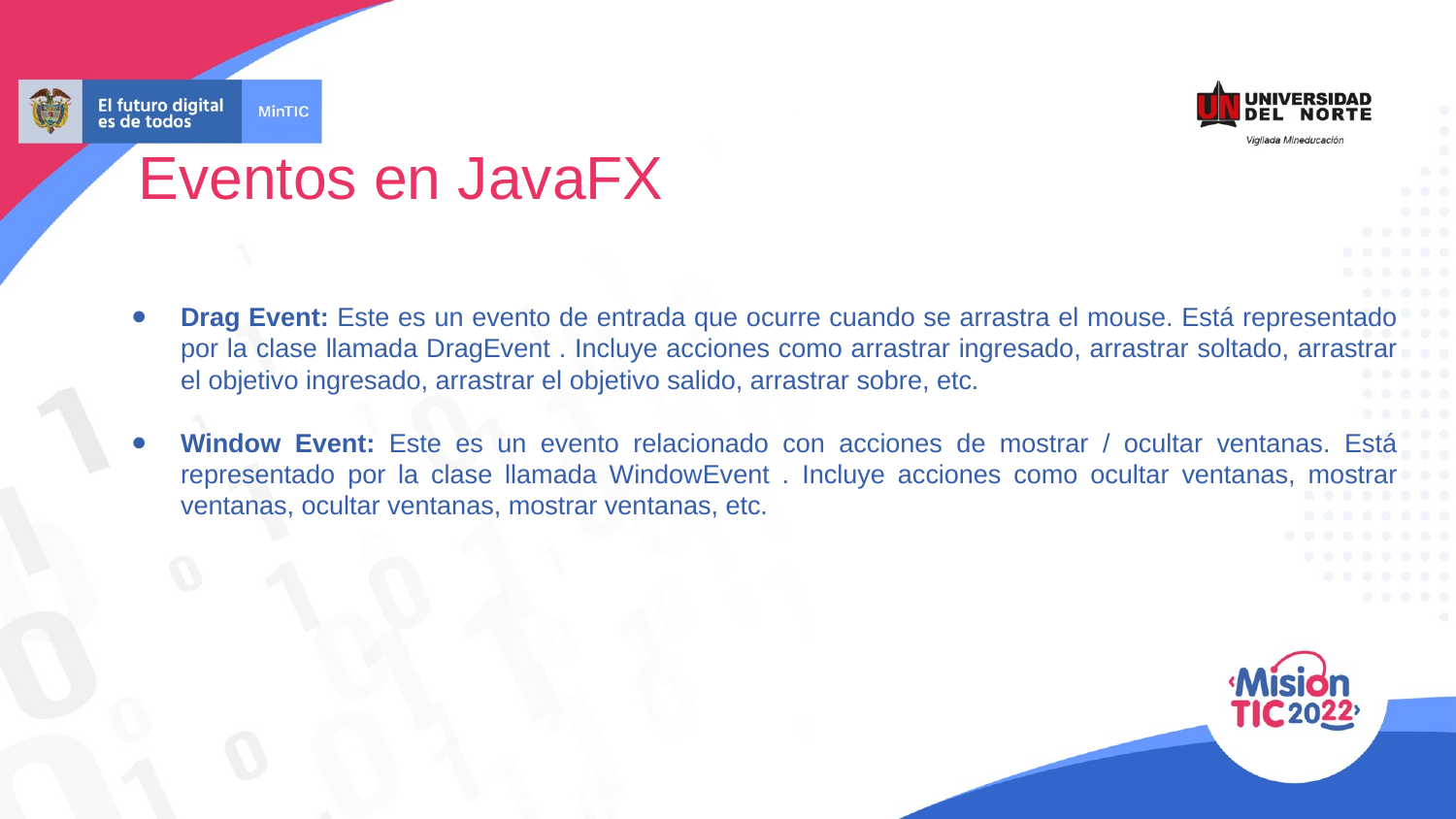

Eventos en JavaFX

Drag Event: Este es un evento de entrada que ocurre cuando se arrastra el mouse. Está representado por la clase llamada DragEvent . Incluye acciones como arrastrar ingresado, arrastrar soltado, arrastrar el objetivo ingresado, arrastrar el objetivo salido, arrastrar sobre, etc.

Window Event: Este es un evento relacionado con acciones de mostrar / ocultar ventanas. Está representado por la clase llamada WindowEvent . Incluye acciones como ocultar ventanas, mostrar ventanas, ocultar ventanas, mostrar ventanas, etc.